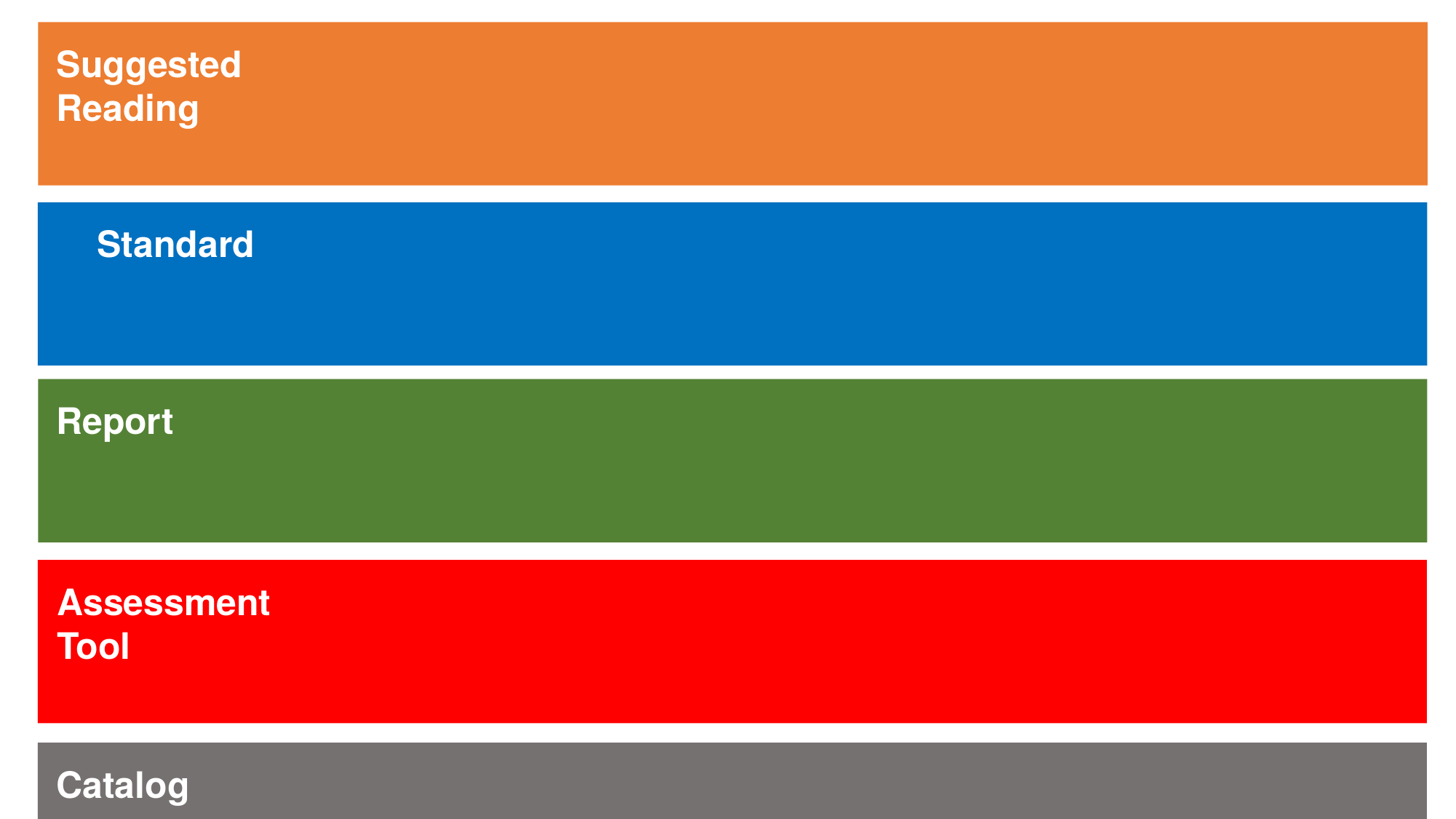

Suggested
Reading

Standard

Report

Assessment
Tool

Catalog

Organization